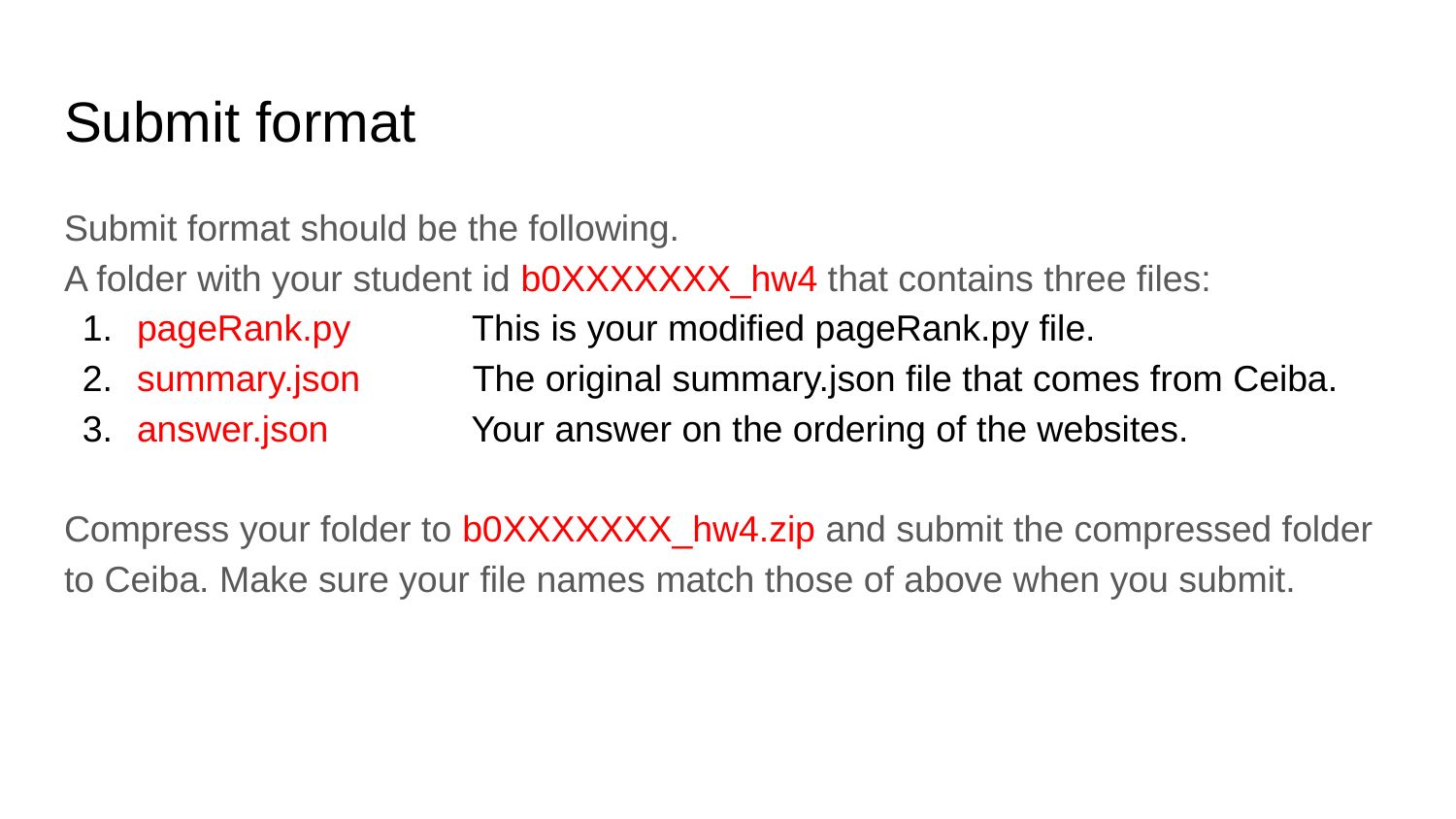

# Submit format
Submit format should be the following.
A folder with your student id b0XXXXXXX_hw4 that contains three files:
pageRank.py            This is your modified pageRank.py file.
summary.json           The original summary.json file that comes from Ceiba.
answer.json              Your answer on the ordering of the websites.

Compress your folder to b0XXXXXXX_hw4.zip and submit the compressed folder to Ceiba. Make sure your file names match those of above when you submit.